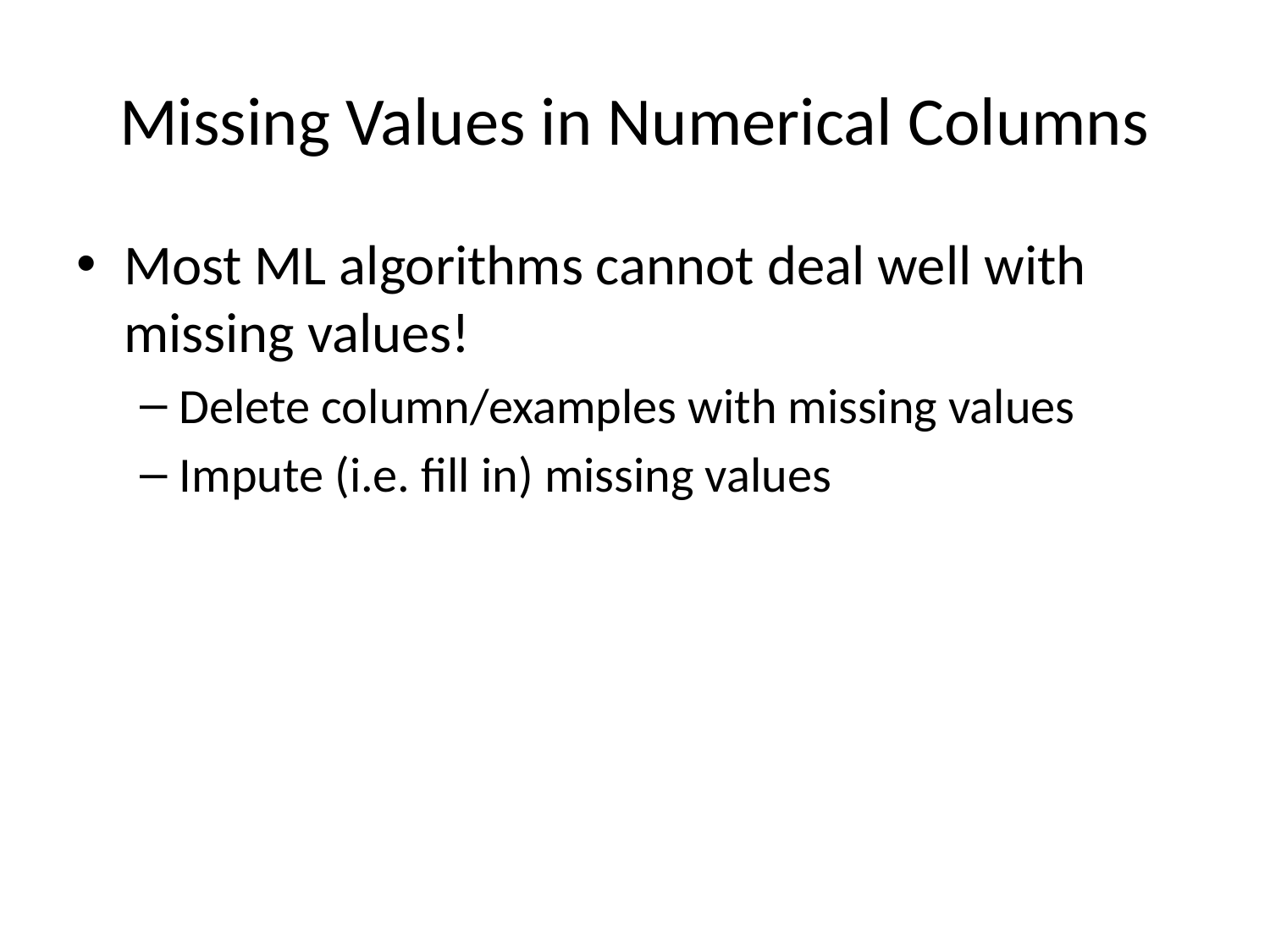

# Missing Values in Numerical Columns
Most ML algorithms cannot deal well with missing values!
Delete column/examples with missing values
Impute (i.e. fill in) missing values